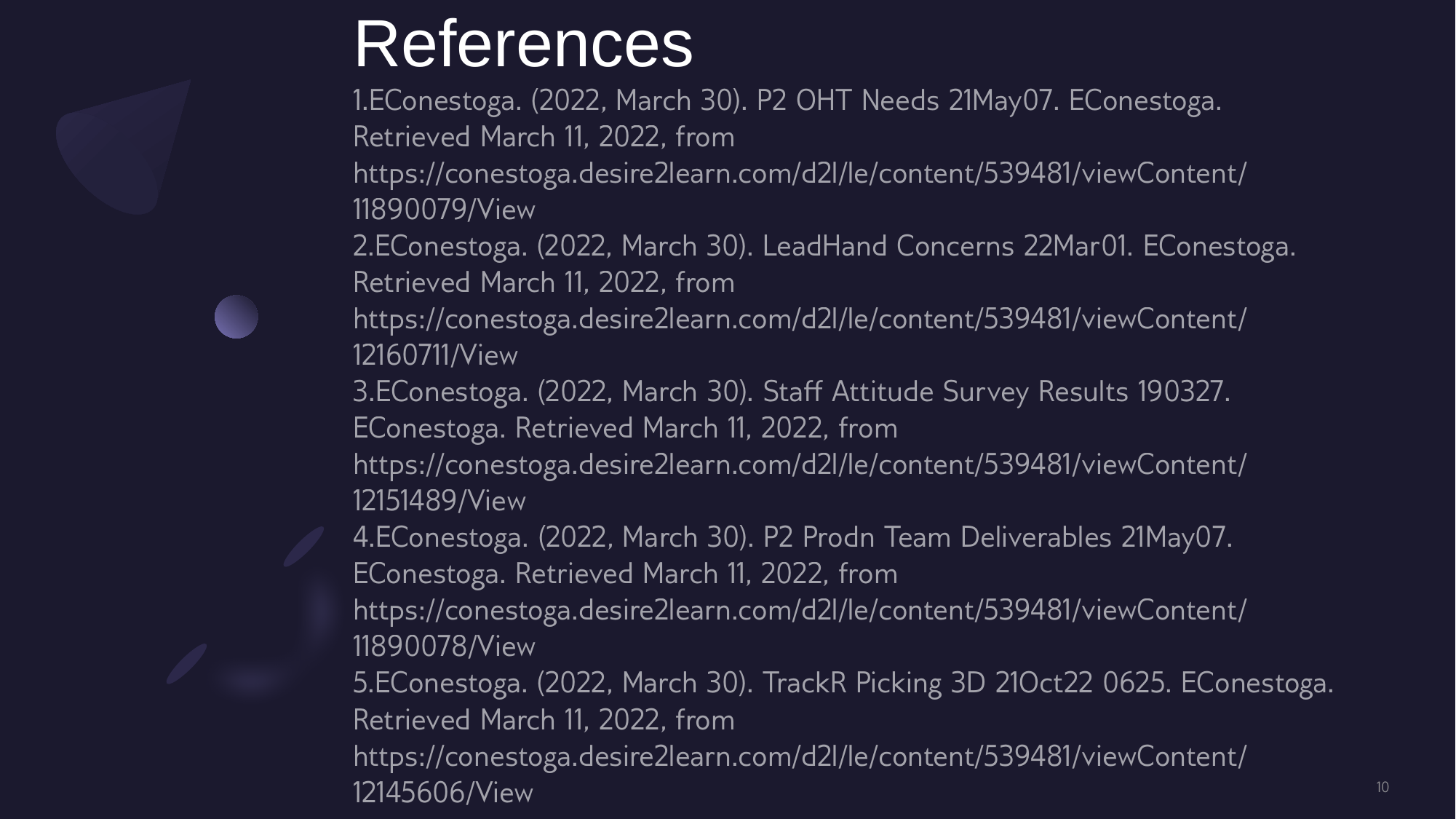

# References 1.EConestoga. (2022, March 30). P2 OHT Needs 21May07. EConestoga. Retrieved March 11, 2022, from https://conestoga.desire2learn.com/d2l/le/content/539481/viewContent/11890079/View 2.EConestoga. (2022, March 30). LeadHand Concerns 22Mar01. EConestoga. Retrieved March 11, 2022, from https://conestoga.desire2learn.com/d2l/le/content/539481/viewContent/12160711/View 3.EConestoga. (2022, March 30). Staff Attitude Survey Results 190327. EConestoga. Retrieved March 11, 2022, from https://conestoga.desire2learn.com/d2l/le/content/539481/viewContent/12151489/View 4.EConestoga. (2022, March 30). P2 Prodn Team Deliverables 21May07. EConestoga. Retrieved March 11, 2022, from https://conestoga.desire2learn.com/d2l/le/content/539481/viewContent/11890078/View 5.EConestoga. (2022, March 30). TrackR Picking 3D 21Oct22 0625. EConestoga. Retrieved March 11, 2022, from https://conestoga.desire2learn.com/d2l/le/content/539481/viewContent/12145606/View
10